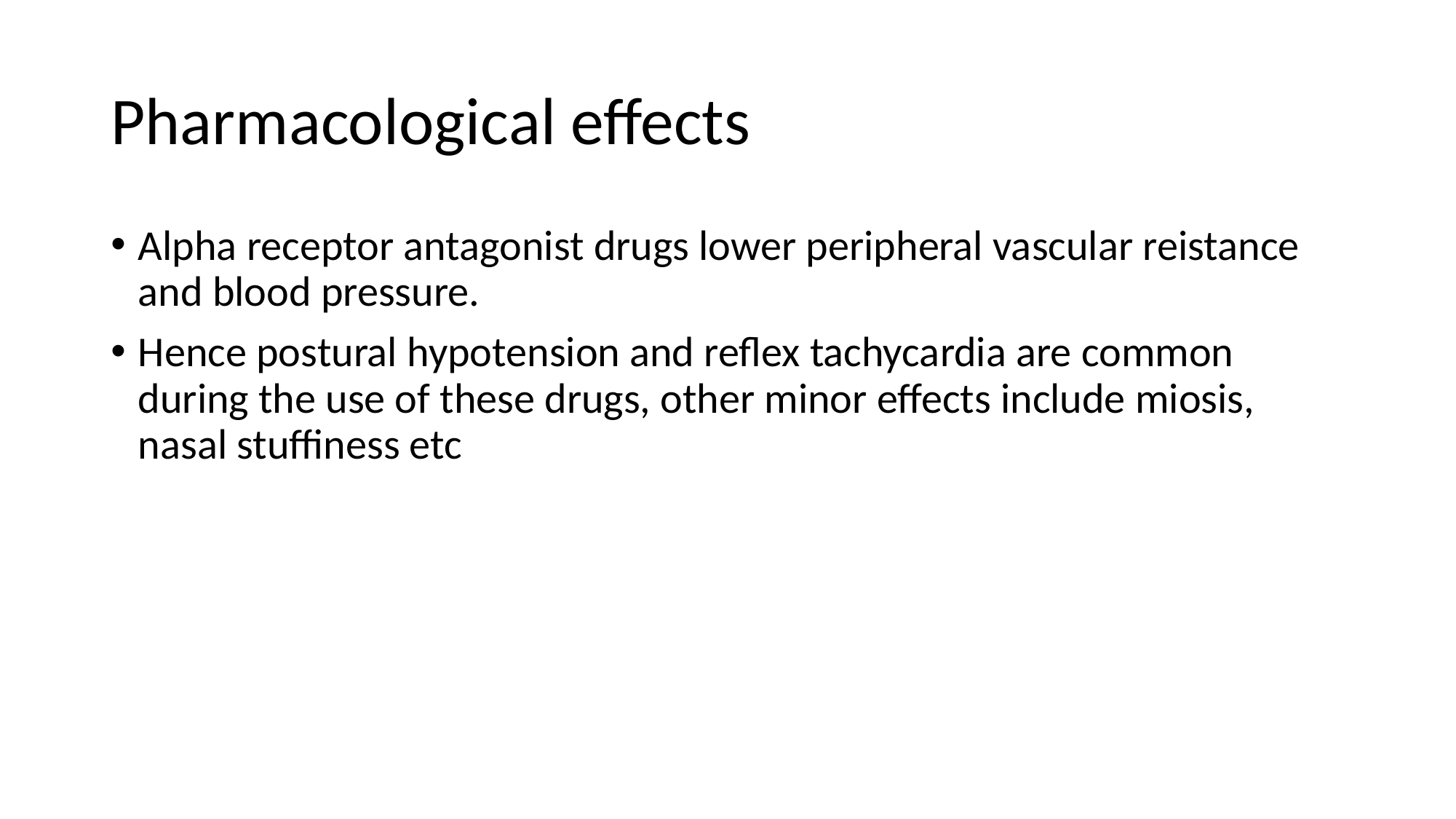

# Pharmacological effects
Alpha receptor antagonist drugs lower peripheral vascular reistance and blood pressure.
Hence postural hypotension and reflex tachycardia are common during the use of these drugs, other minor effects include miosis, nasal stuffiness etc